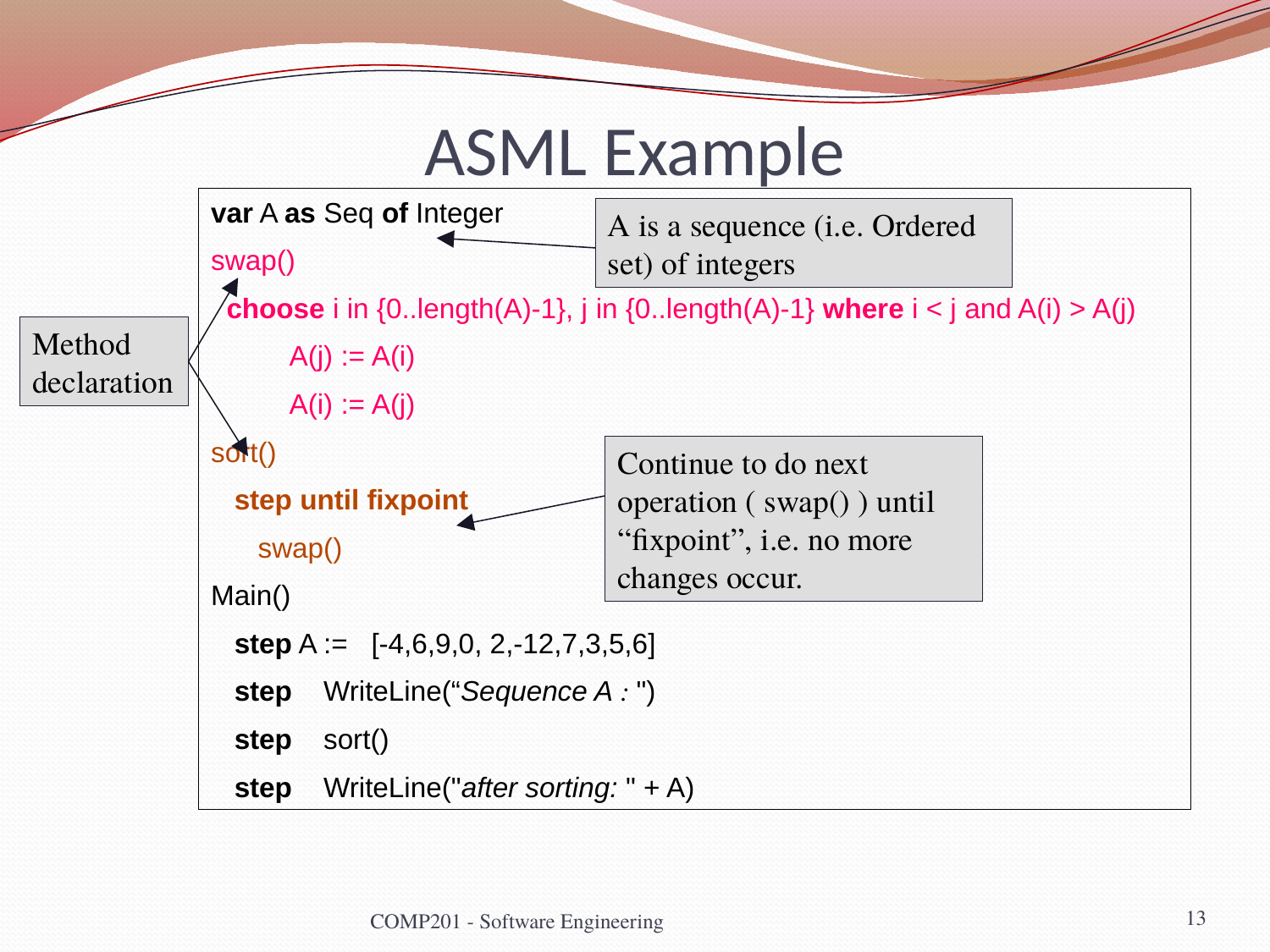

# ASML Example
var A as Seq of Integer
swap()
  choose i in {0..length(A)-1}, j in {0..length(A)-1} where i < j and A(i) > A(j)
          A(j) := A(i)
          A(i) := A(j)
sort()
   step until fixpoint
      swap()
Main()
   step A :=   [-4,6,9,0, 2,-12,7,3,5,6]
   step    WriteLine(“Sequence A : ")
   step    sort()
   step    WriteLine("after sorting: " + A)
A is a sequence (i.e. Ordered set) of integers
Method declaration
Continue to do next operation ( swap() ) until “fixpoint”, i.e. no more changes occur.
COMP201 - Software Engineering
13